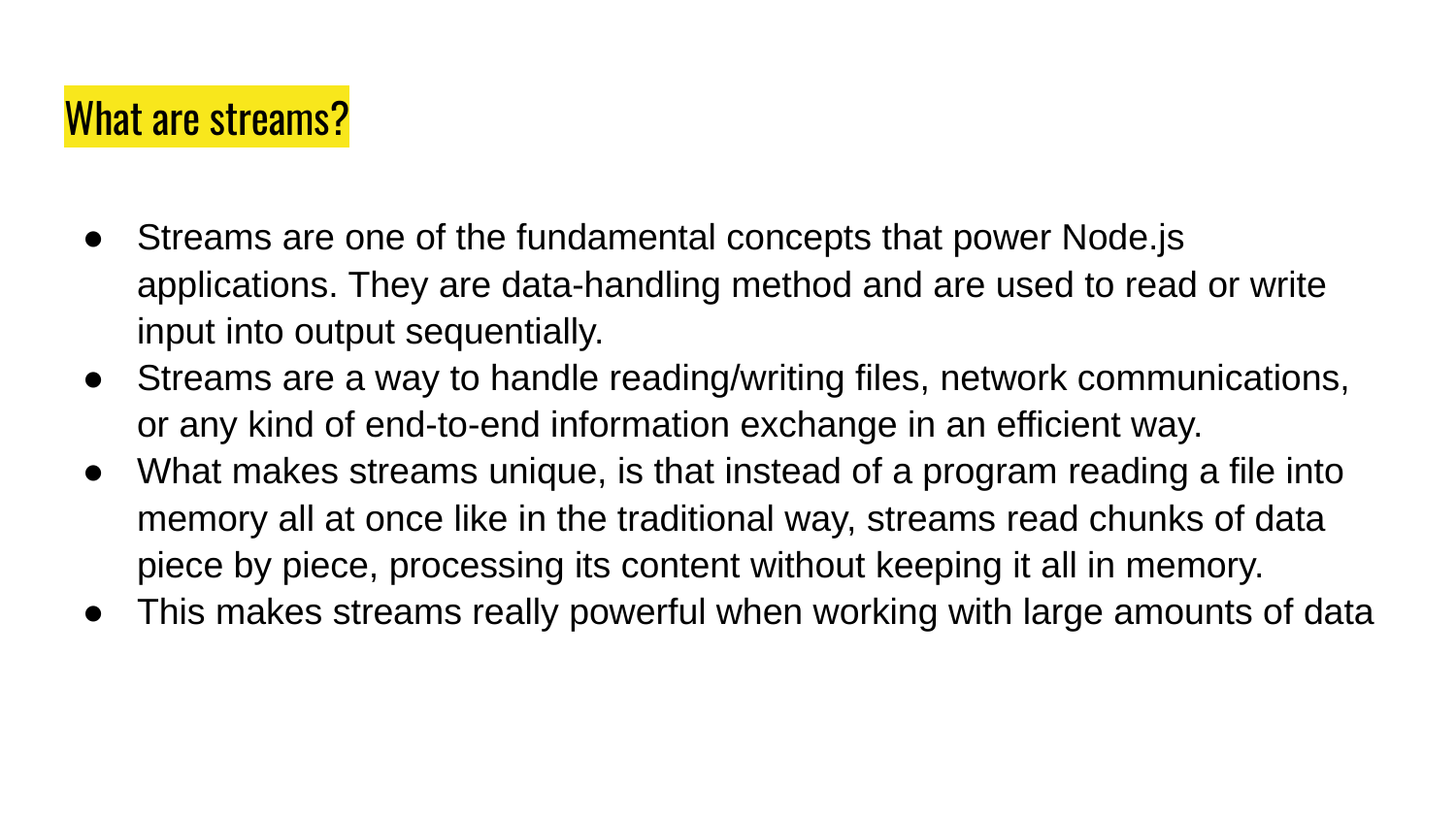

# What are streams?
Streams are one of the fundamental concepts that power Node.js applications. They are data-handling method and are used to read or write input into output sequentially.
Streams are a way to handle reading/writing files, network communications, or any kind of end-to-end information exchange in an efficient way.
What makes streams unique, is that instead of a program reading a file into memory all at once like in the traditional way, streams read chunks of data piece by piece, processing its content without keeping it all in memory.
This makes streams really powerful when working with large amounts of data